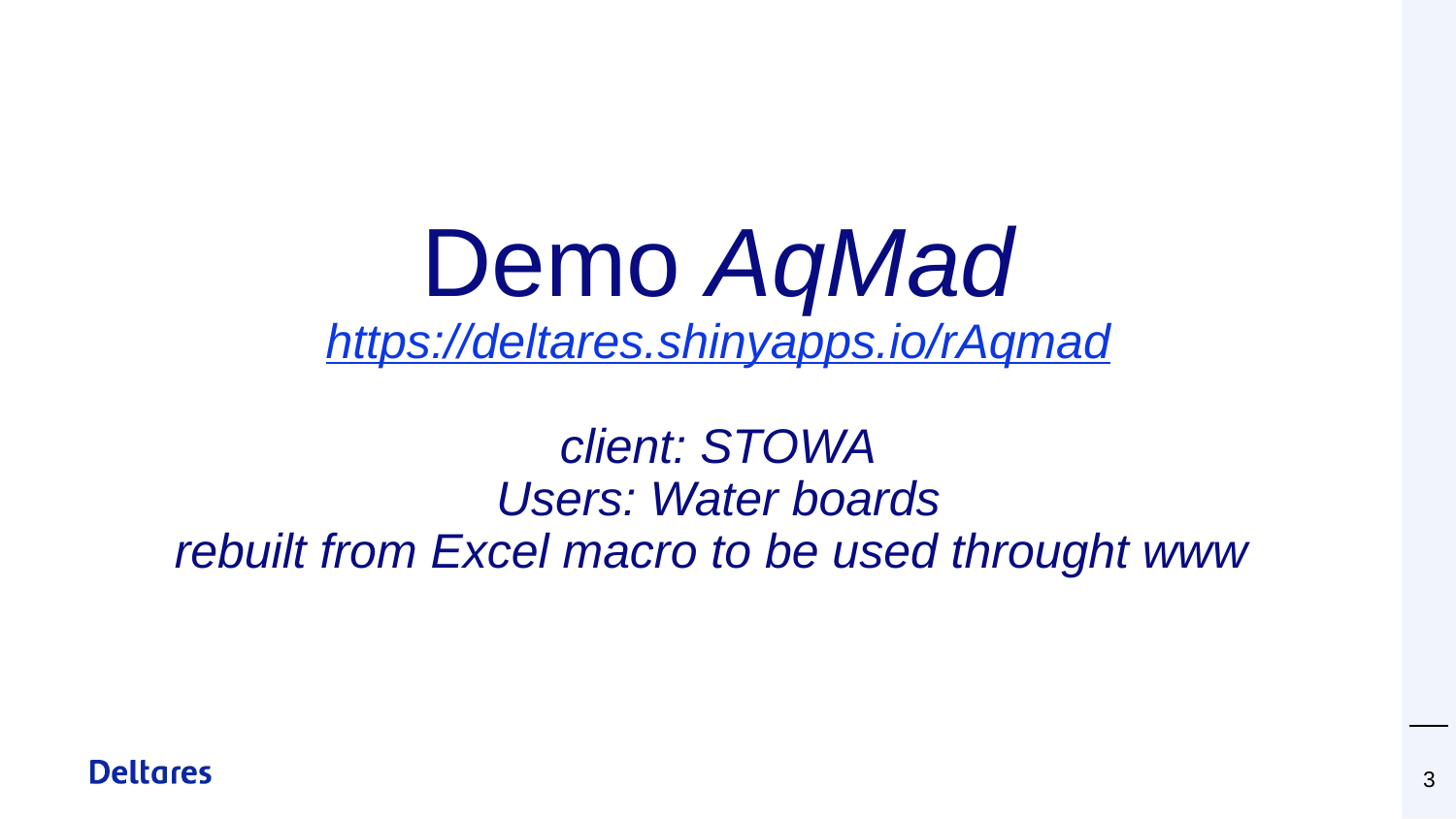

# Demo AqMad https://deltares.shinyapps.io/rAqmad client: STOWA Users: Water boards rebuilt from Excel macro to be used throught www

3